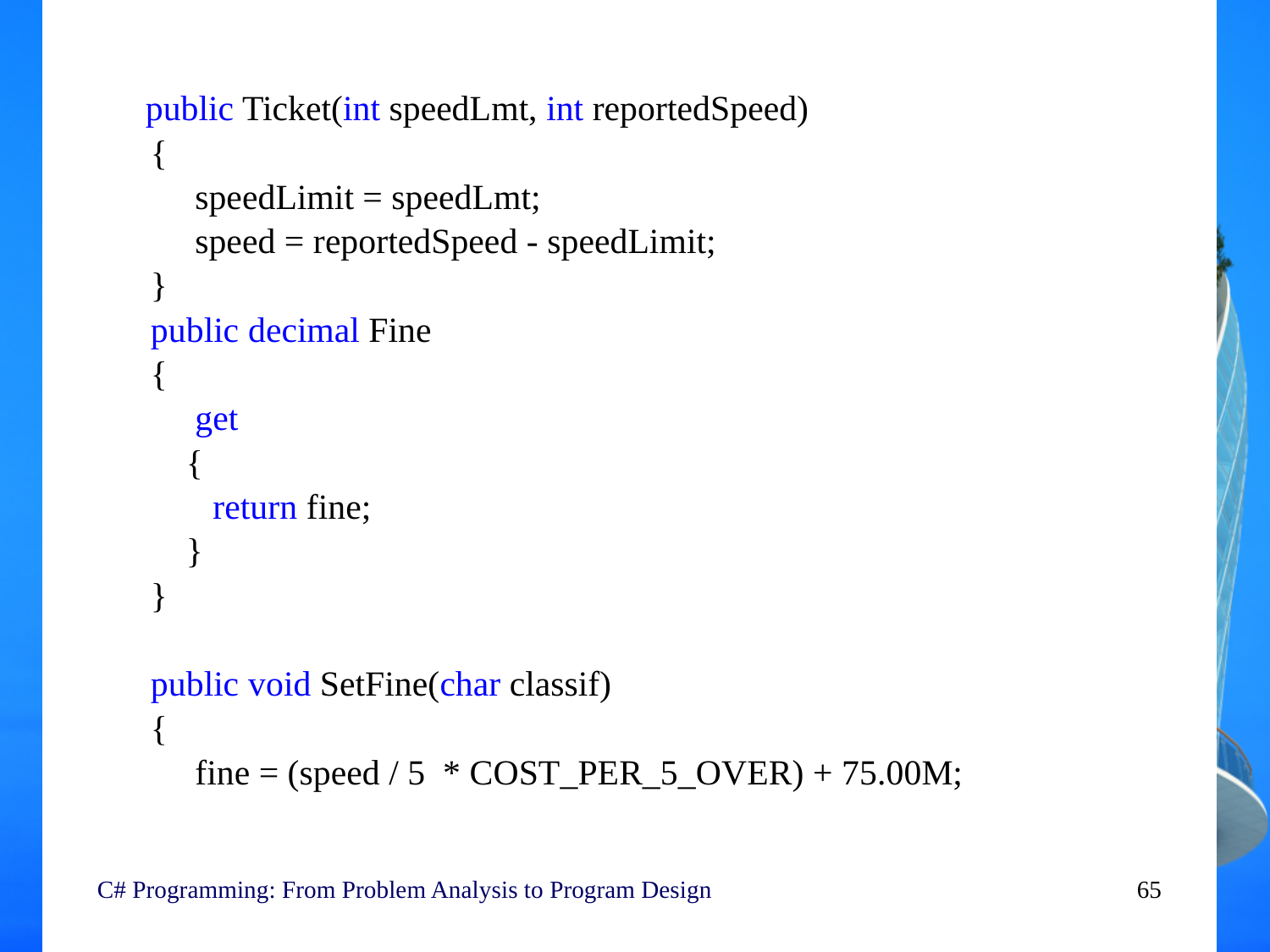

public Ticket(int speedLmt, int reportedSpeed)
      {
           speedLimit = speedLmt;
           speed = reportedSpeed - speedLimit;
      }
      public decimal Fine
      {
           get
          {
             return fine;
          }
      }

      public void SetFine(char classif)
      {
           fine = (speed / 5  * COST_PER_5_OVER) + 75.00M;

C# Programming: From Problem Analysis to Program Design

65